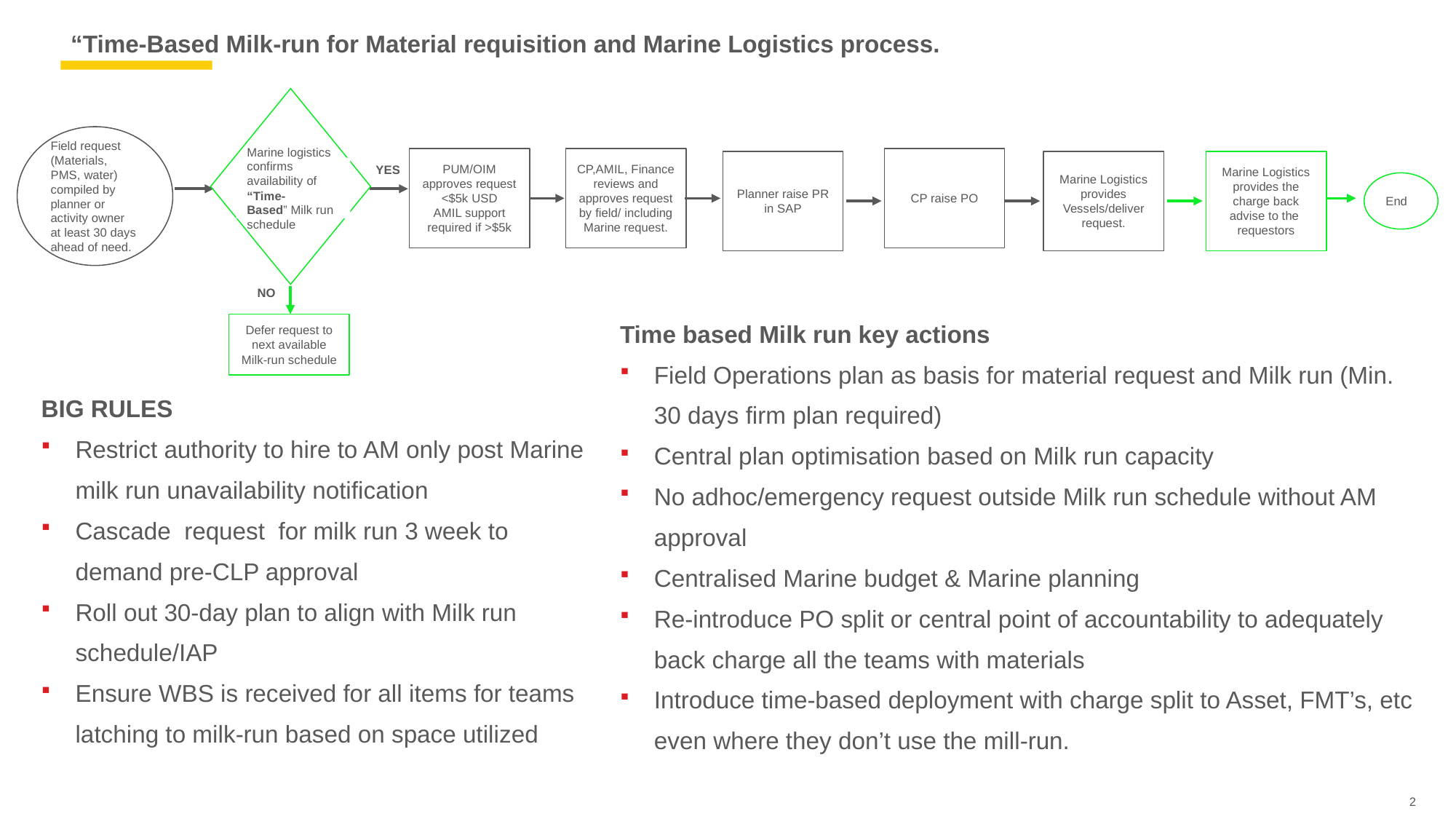

“Time-Based Milk-run for Material requisition and Marine Logistics process.

Field request (Materials, PMS, water) compiled by planner or activity owner  at least 30 days ahead of need.
PUM/OIM approves request <$5k USD
AMIL support required if >$5k
CP,AMIL, Finance reviews and approves request by field/ including Marine request.
CP raise PO
Planner raise PR in SAP
Marine Logistics provides Vessels/deliver request.
Marine Logistics provides the charge back advise to the  requestors
YES
Marine logistics confirms availability of “Time-
Based” Milk run schedule
End
NO
Time based Milk run key actions
Field Operations plan as basis for material request and Milk run (Min. 30 days firm plan required)
Central plan optimisation based on Milk run capacity
No adhoc/emergency request outside Milk run schedule without AM approval
Centralised Marine budget & Marine planning
Re-introduce PO split or central point of accountability to adequately back charge all the teams with materials
Introduce time-based deployment with charge split to Asset, FMT’s, etc even where they don’t use the mill-run.

Defer request to next available Milk-run schedule
BIG RULES
Restrict authority to hire to AM only post Marine milk run unavailability notification
Cascade  request  for milk run 3 week to demand pre-CLP approval
Roll out 30-day plan to align with Milk run schedule/IAP
Ensure WBS is received for all items for teams latching to milk-run based on space utilized